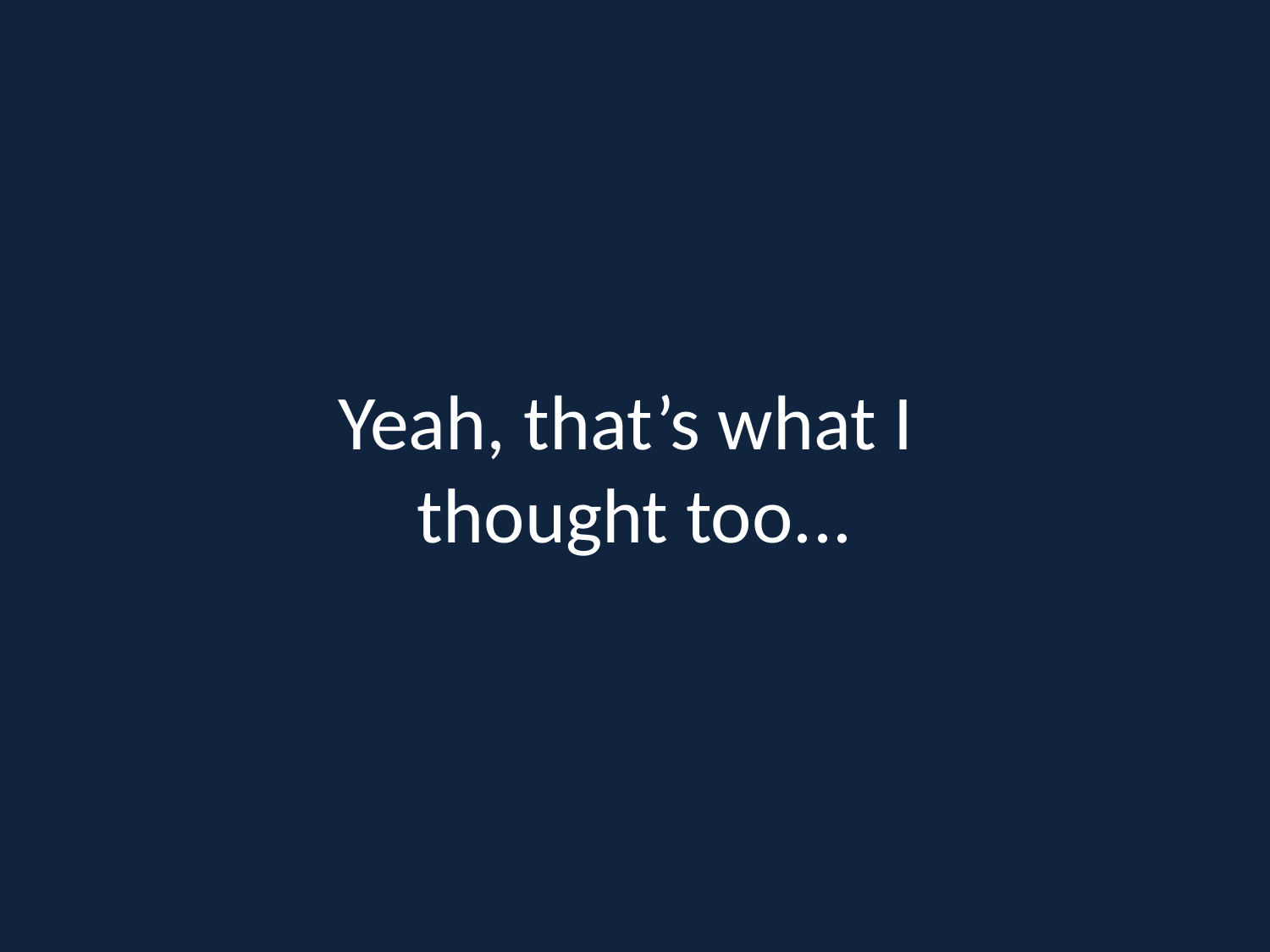

# Yeah, that’s what I thought too...